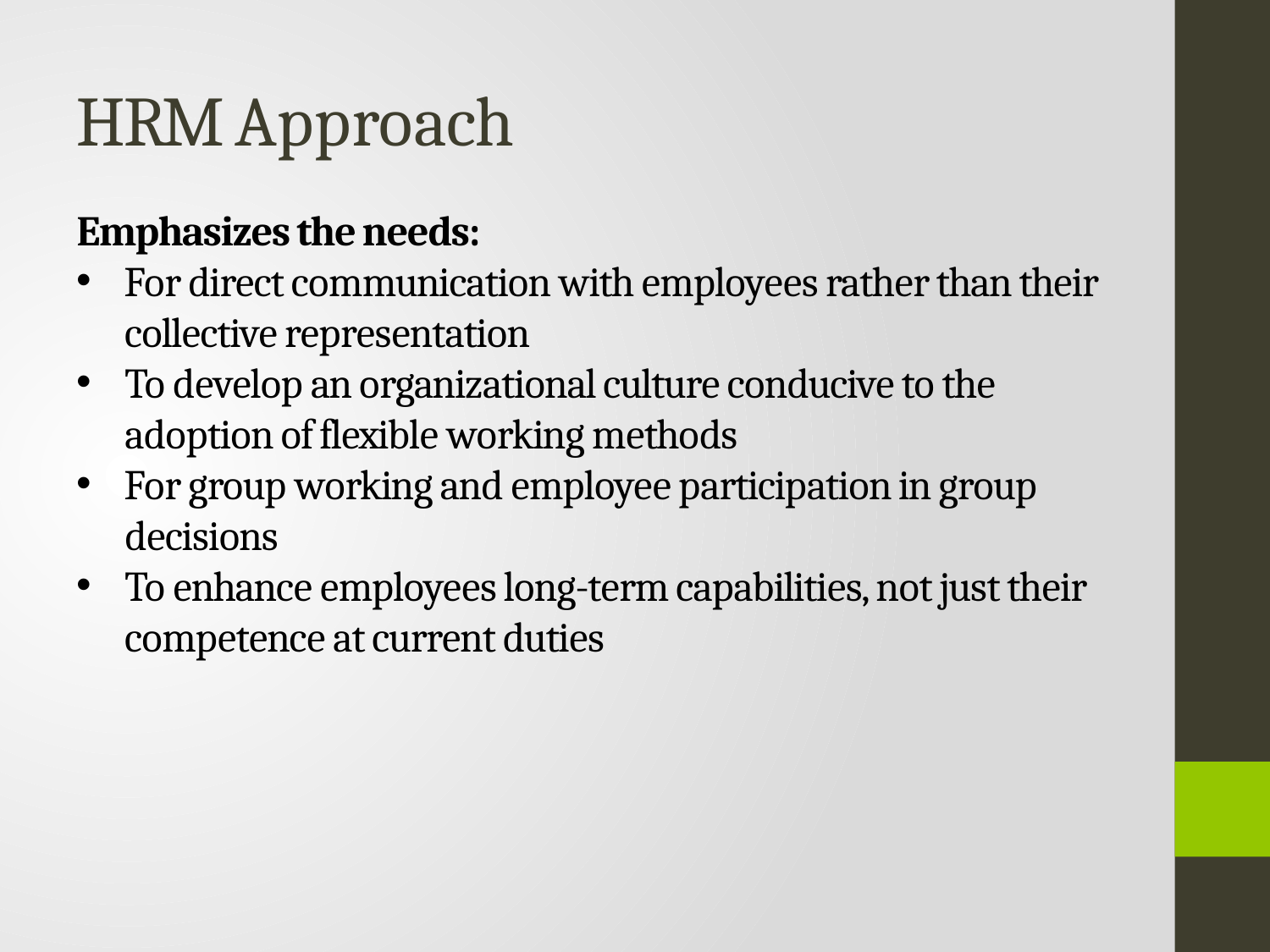

# HRM Approach
Emphasizes the needs:
For direct communication with employees rather than their collective representation
To develop an organizational culture conducive to the adoption of flexible working methods
For group working and employee participation in group decisions
To enhance employees long-term capabilities, not just their competence at current duties